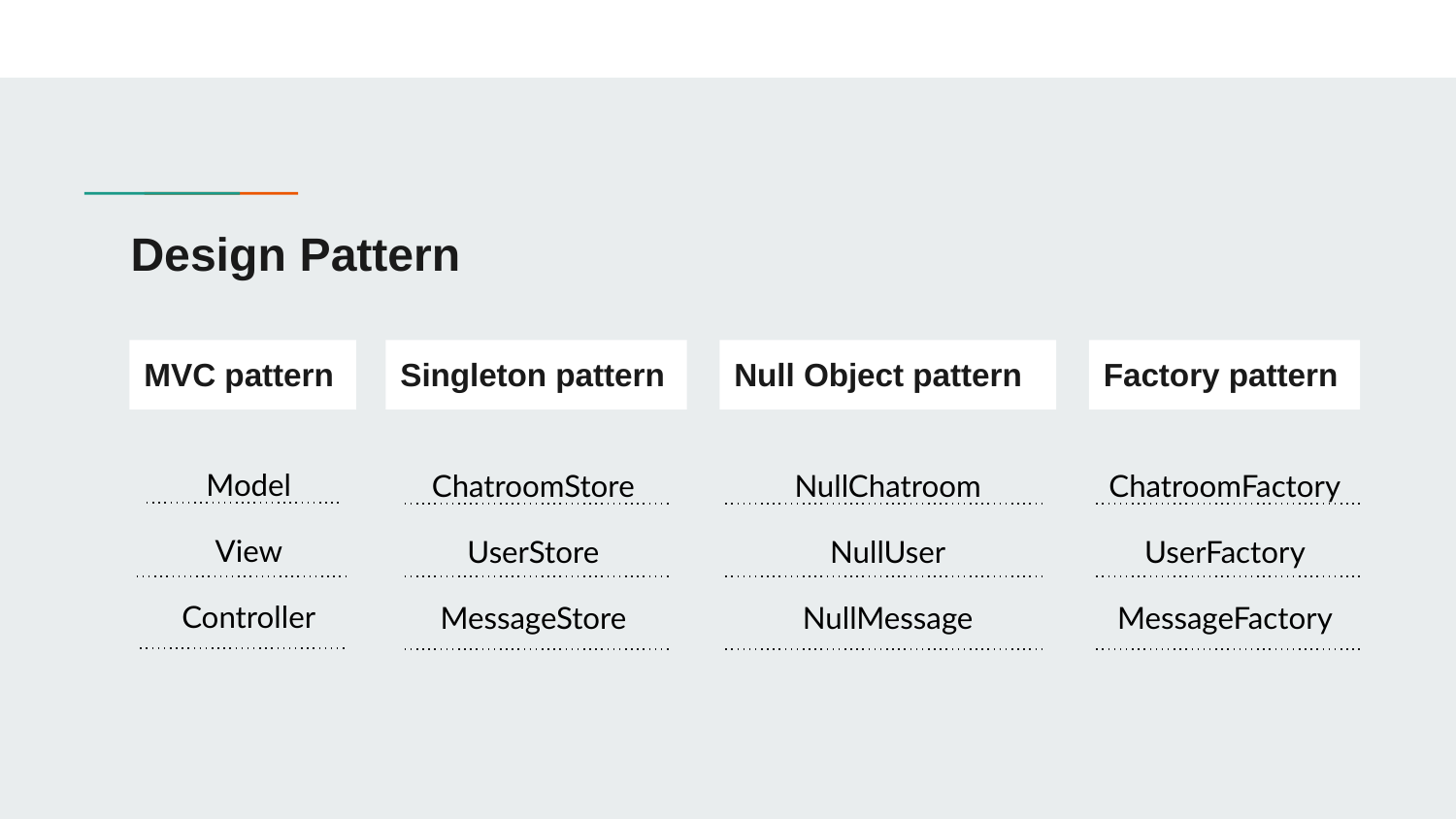

# Design Pattern
MVC pattern
Singleton pattern
Factory pattern
Null Object pattern
Model
View
Controller
ChatroomStore
UserStore
MessageStore
NullChatroom
NullUser
NullMessage
ChatroomFactory
UserFactory
MessageFactory